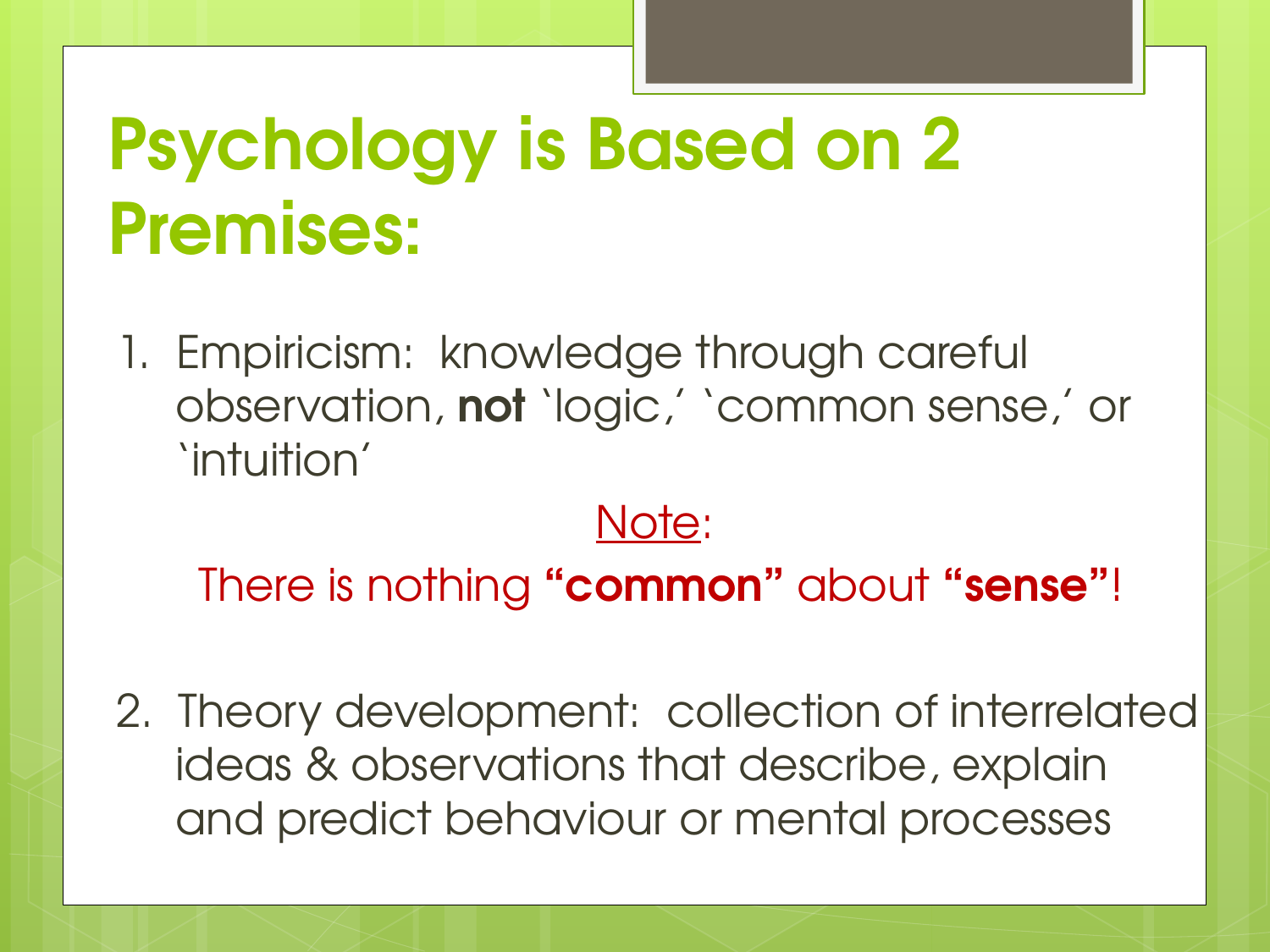

# Psychology is Based on 2 Premises:
1.  Empiricism:  knowledge through careful observation, not ‘logic,’ ‘common sense,’ or ‘intuition’
Note:
There is nothing “common” about “sense”!

2.  Theory development:  collection of interrelated ideas & observations that describe, explain and predict behaviour or mental processes